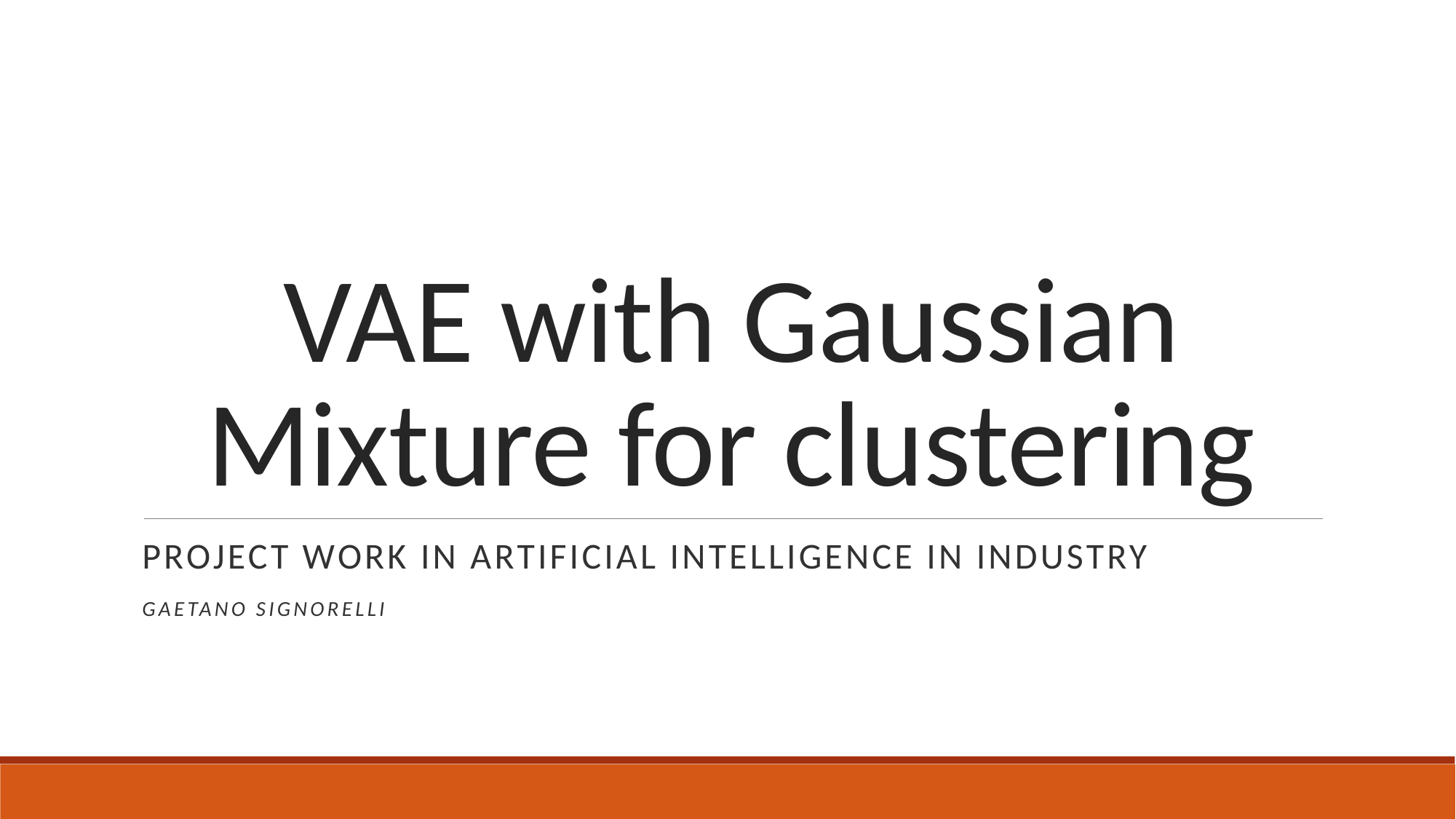

# VAE with Gaussian Mixture for clustering
Project work in Artificial Intelligence in industry
Gaetano signorelli